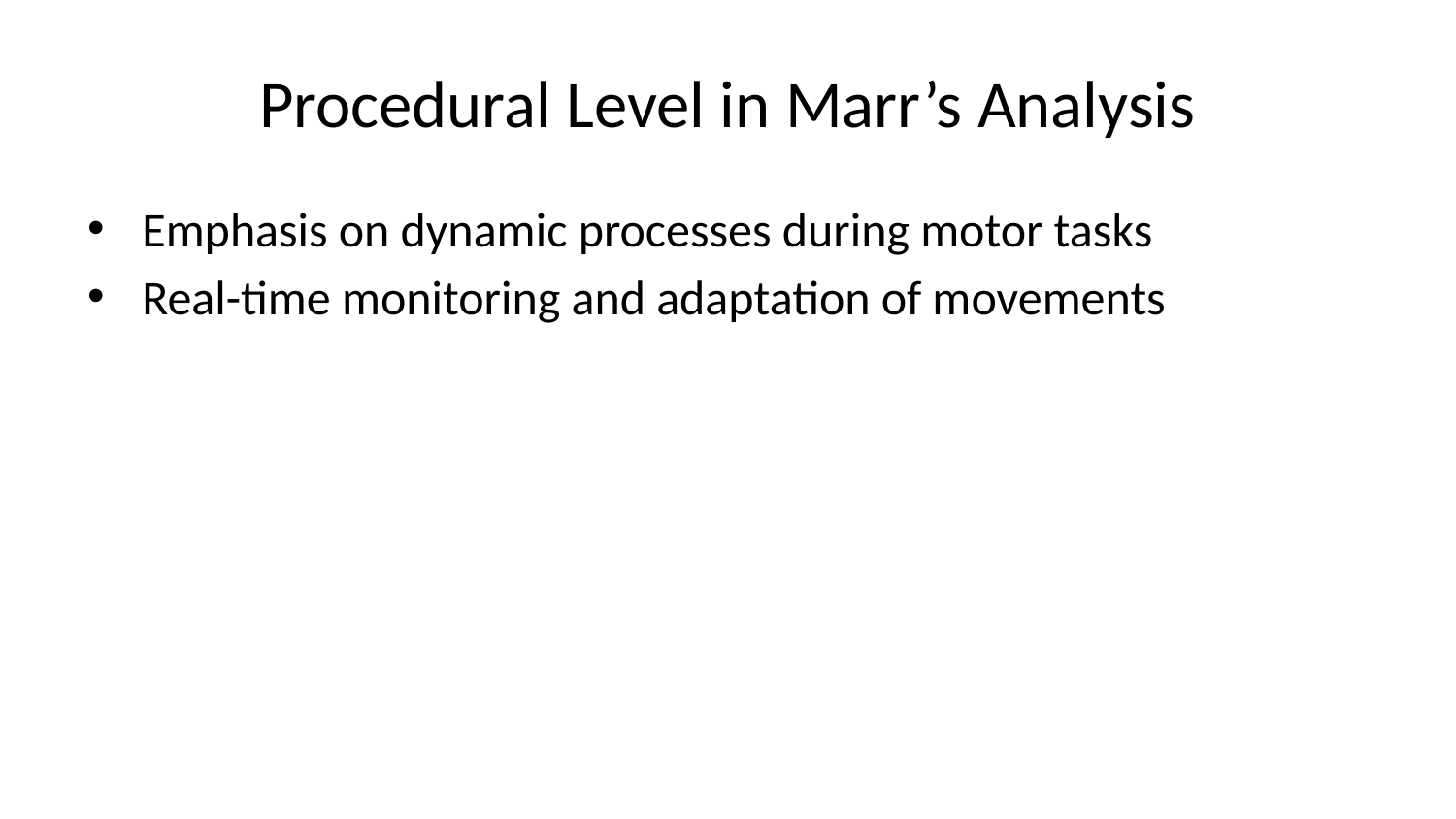

# Procedural Level in Marr’s Analysis
Emphasis on dynamic processes during motor tasks
Real-time monitoring and adaptation of movements